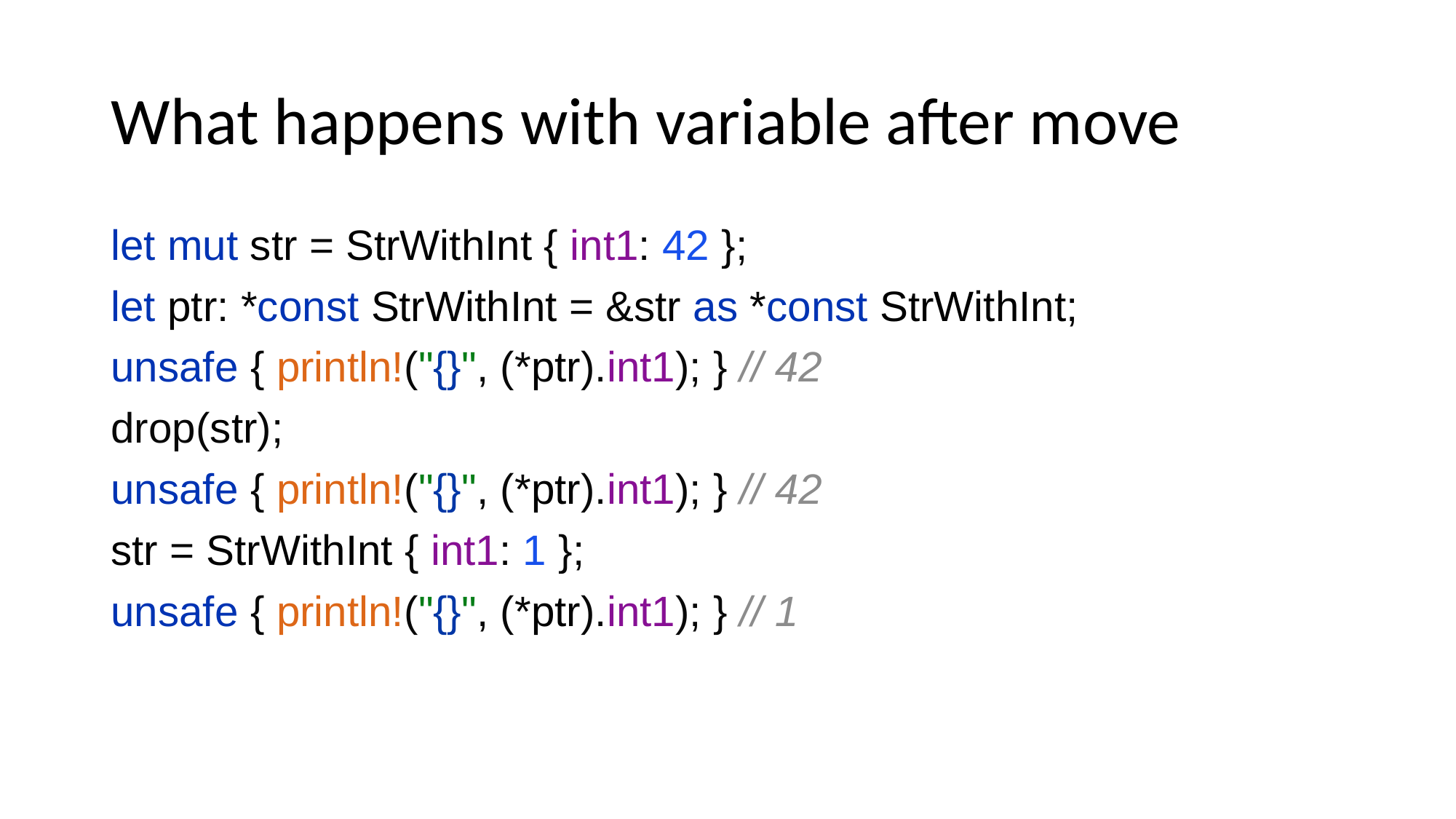

# What happens with variable after move
let mut str = StrWithInt { int1: 42 };
let ptr: *const StrWithInt = &str as *const StrWithInt;
unsafe { println!("{}", (*ptr).int1); } // 42
drop(str);
unsafe { println!("{}", (*ptr).int1); } // 42
str = StrWithInt { int1: 1 };
unsafe { println!("{}", (*ptr).int1); } // 1